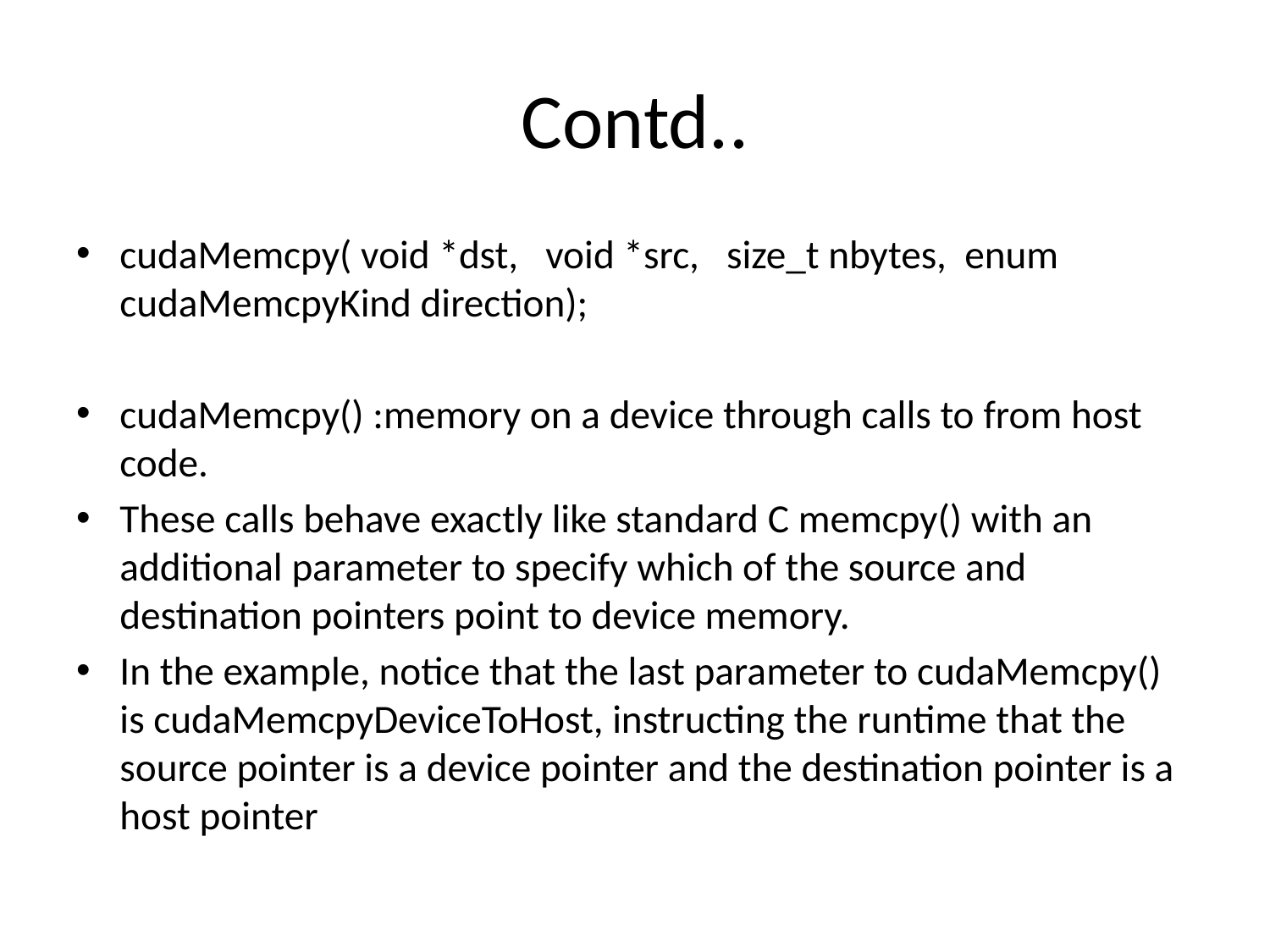

# Contd..
cudaMemcpy( void *dst,   void *src,   size_t nbytes,  enum cudaMemcpyKind direction);

cudaMemcpy() :memory on a device through calls to from host code.
These calls behave exactly like standard C memcpy() with an additional parameter to specify which of the source and destination pointers point to device memory.
In the example, notice that the last parameter to cudaMemcpy() is cudaMemcpyDeviceToHost, instructing the runtime that the source pointer is a device pointer and the destination pointer is a host pointer